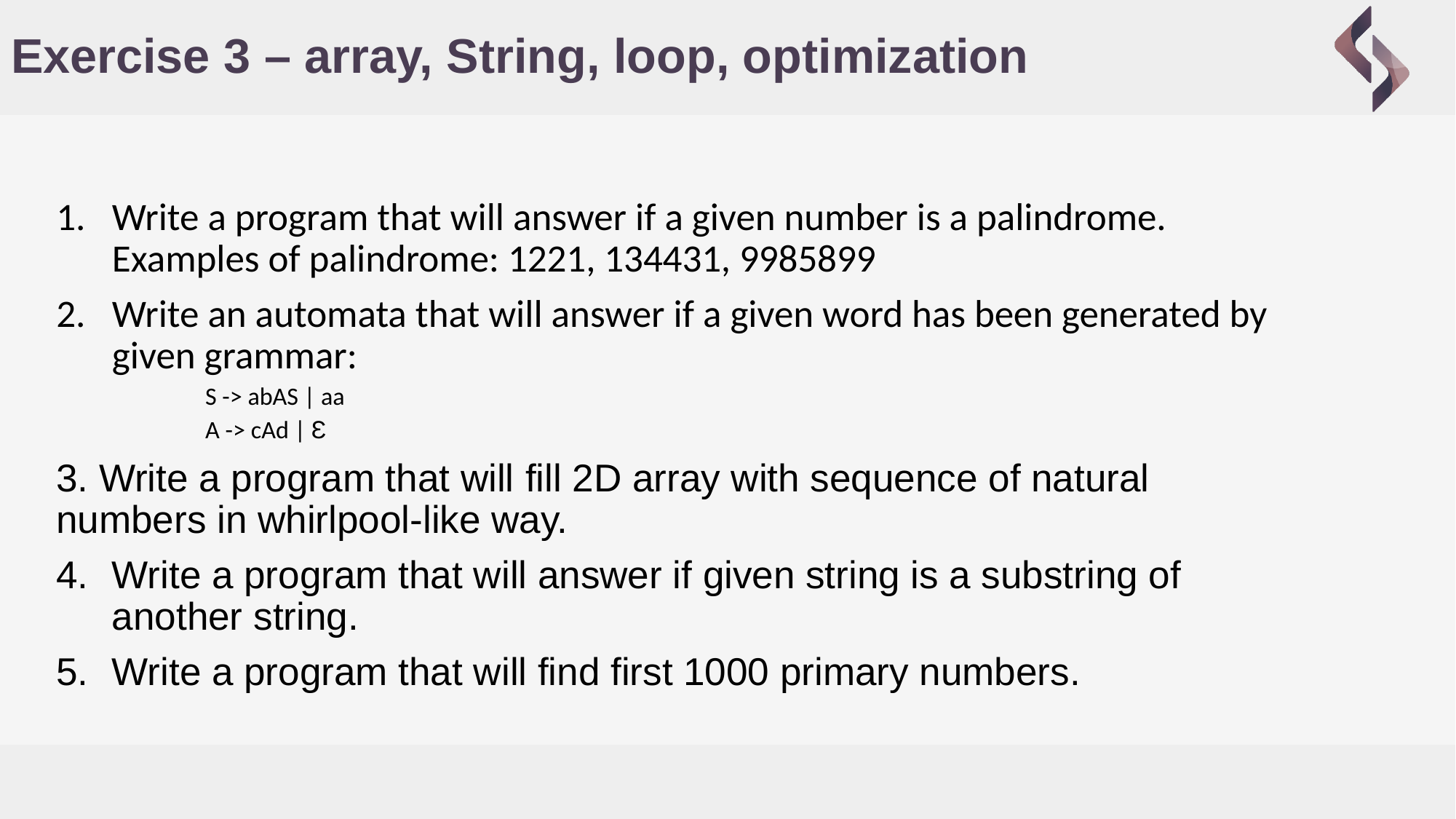

# Exercise 3 – array, String, loop, optimization
Write a program that will answer if a given number is a palindrome. Examples of palindrome: 1221, 134431, 9985899
Write an automata that will answer if a given word has been generated by given grammar:
S -> abAS | aa
A -> cAd | Ɛ
3. Write a program that will fill 2D array with sequence of natural numbers in whirlpool-like way.
Write a program that will answer if given string is a substring of another string.
Write a program that will find first 1000 primary numbers.